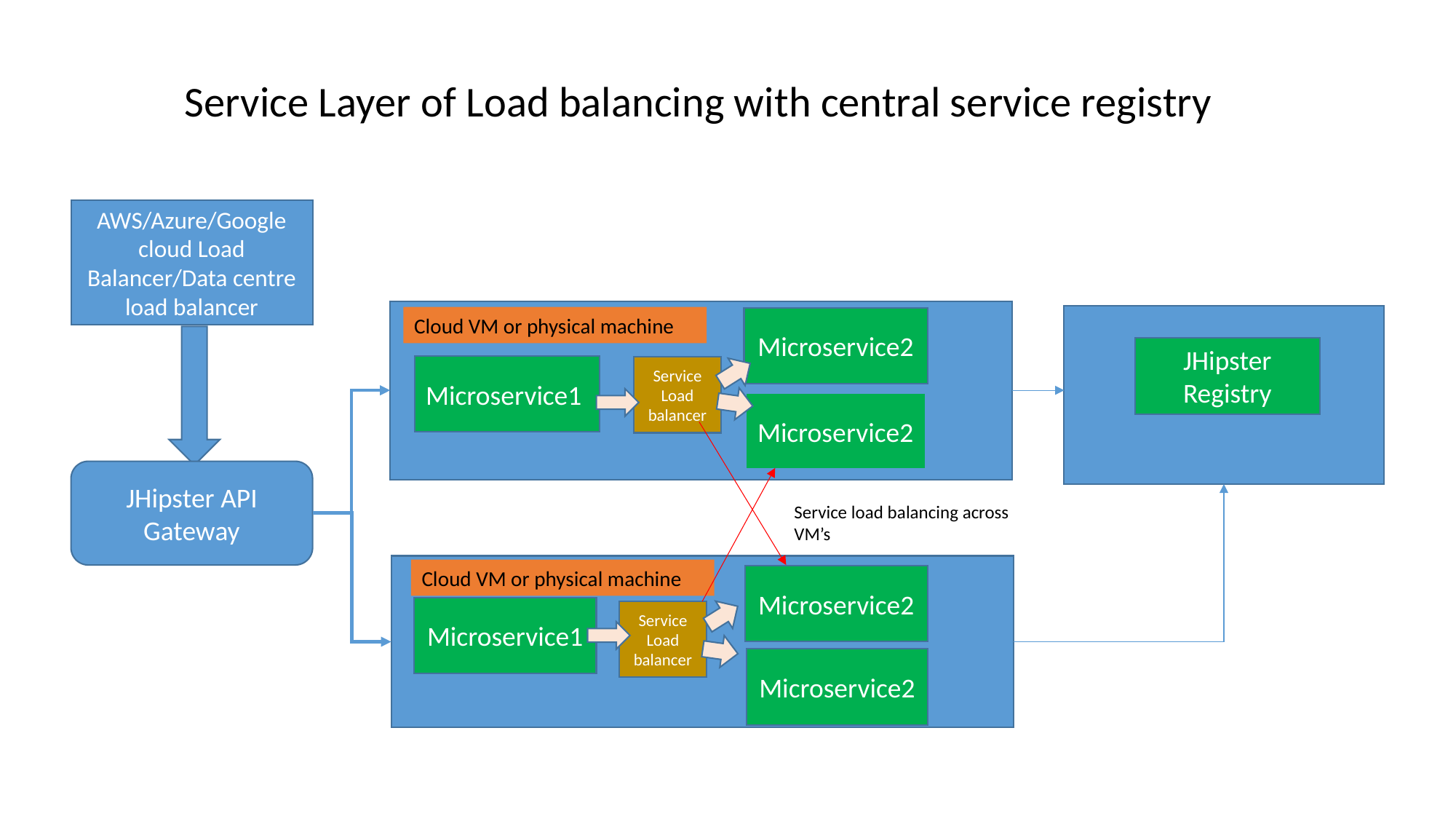

# Service Layer of Load balancing with central service registry

AWS/Azure/Google cloud Load Balancer/Data centre load balancer

Cloud VM or physical machine
Microservice2
JHipster Registry
Microservice1

Service Load balancer

Microservice2
JHipster API Gateway
Service load balancing across VM’s

Cloud VM or physical machine
Microservice2
Microservice1

Service Load balancer

Microservice2